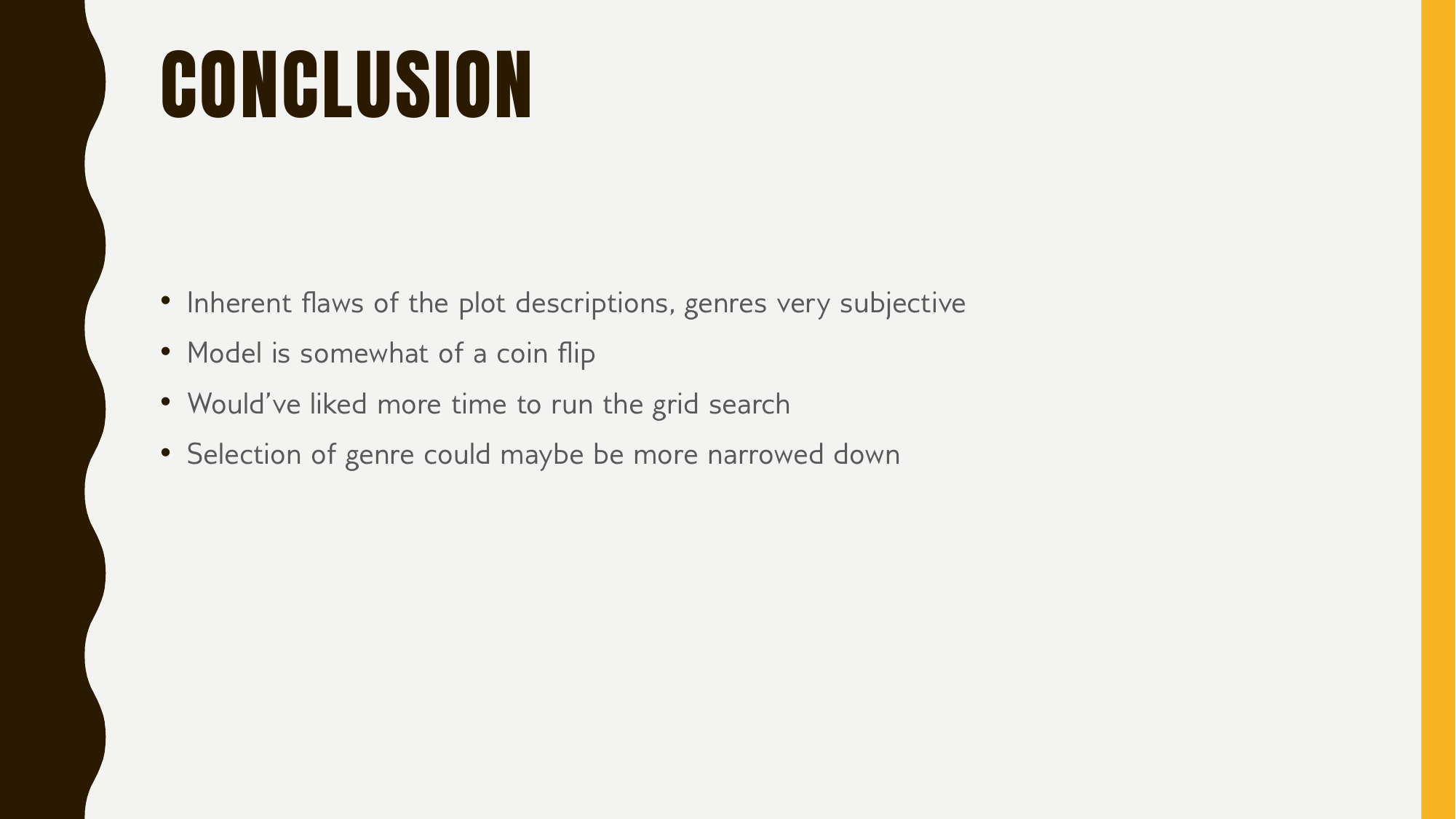

# Conclusion
Inherent flaws of the plot descriptions, genres very subjective
Model is somewhat of a coin flip
Would’ve liked more time to run the grid search
Selection of genre could maybe be more narrowed down